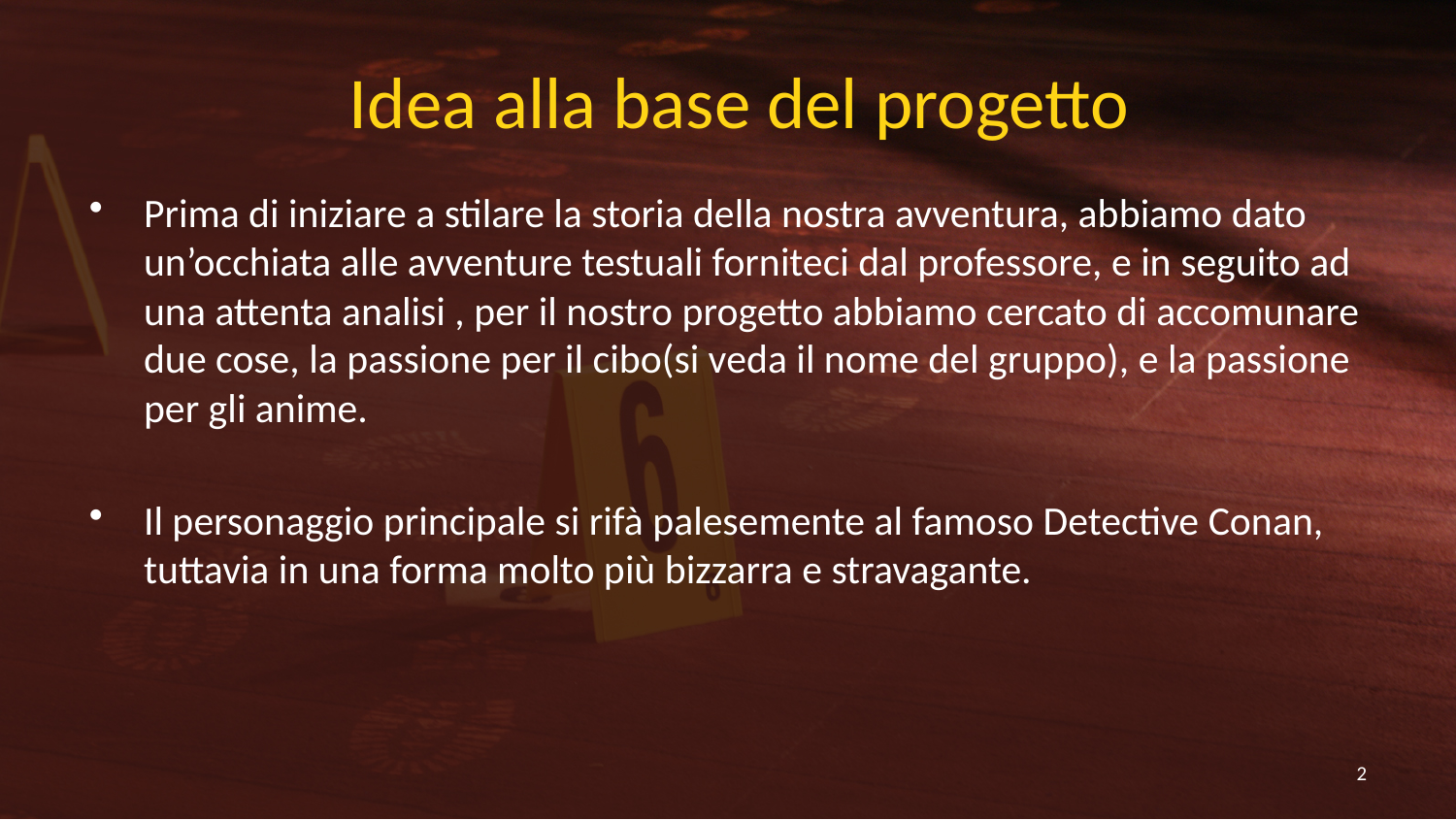

Idea alla base del progetto
Prima di iniziare a stilare la storia della nostra avventura, abbiamo dato un’occhiata alle avventure testuali forniteci dal professore, e in seguito ad una attenta analisi , per il nostro progetto abbiamo cercato di accomunare due cose, la passione per il cibo(si veda il nome del gruppo), e la passione per gli anime.

Il personaggio principale si rifà palesemente al famoso Detective Conan, tuttavia in una forma molto più bizzarra e stravagante.

2